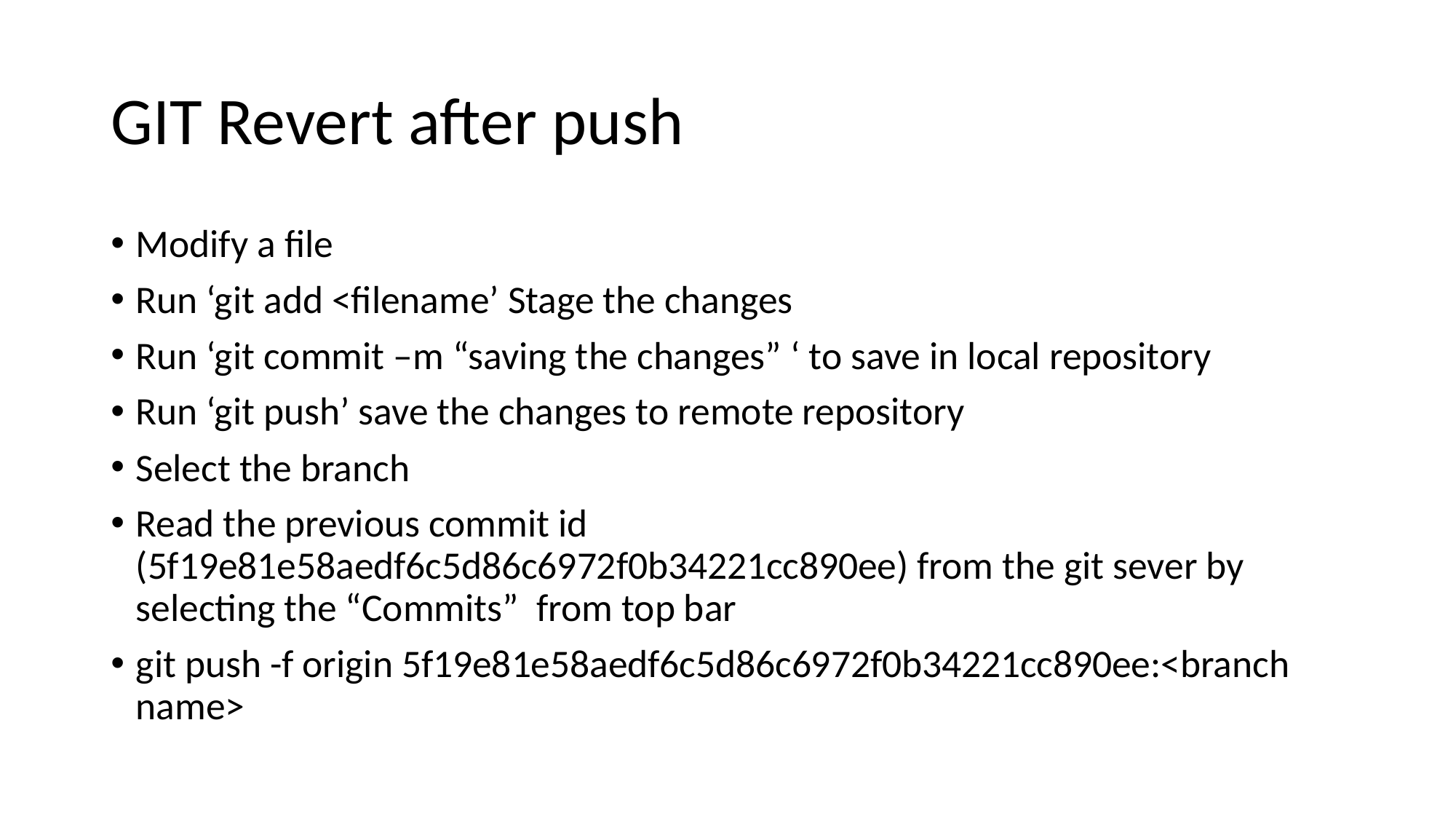

# GIT Revert after push
Modify a file
Run ‘git add <filename’ Stage the changes
Run ‘git commit –m “saving the changes” ‘ to save in local repository
Run ‘git push’ save the changes to remote repository
Select the branch
Read the previous commit id (5f19e81e58aedf6c5d86c6972f0b34221cc890ee) from the git sever by selecting the “Commits”  from top bar
git push -f origin 5f19e81e58aedf6c5d86c6972f0b34221cc890ee:<branch name>